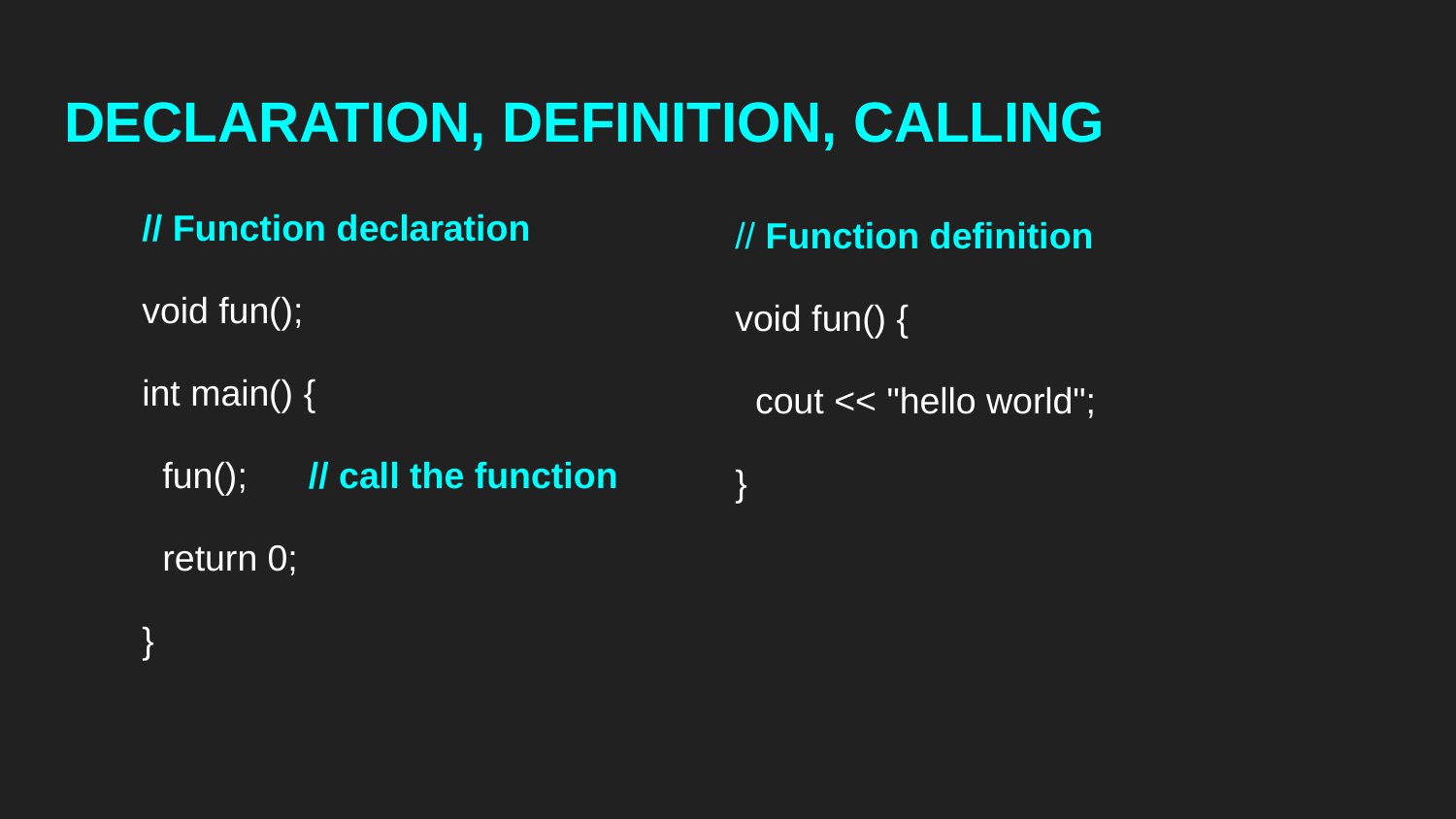

# DECLARATION, DEFINITION, CALLING
// Function declaration
void fun();
int main() {
  fun();      // call the function
  return 0;
}

// Function definition
void fun() {
  cout << "hello world";
}